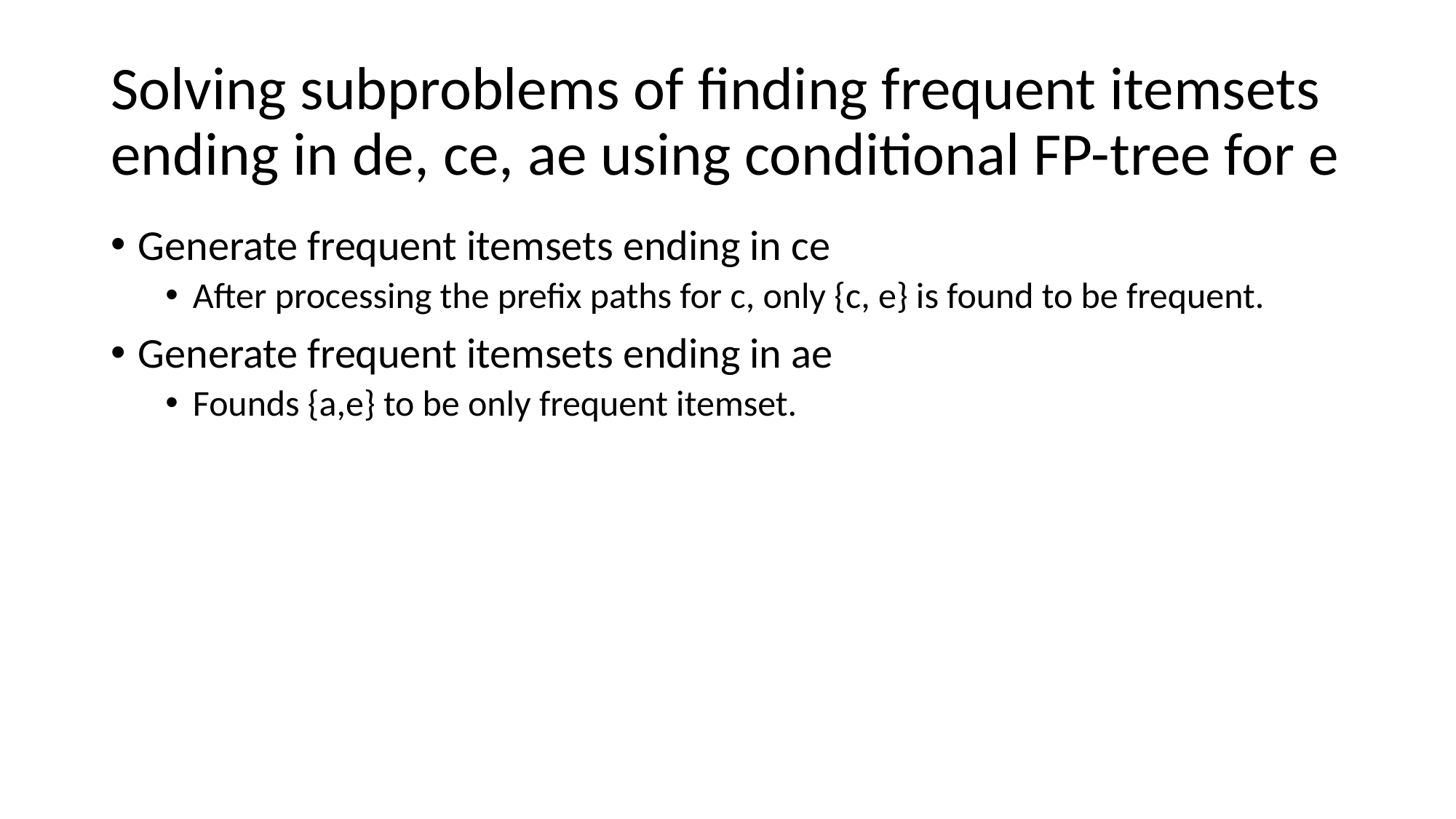

# Solving subproblems of finding frequent itemsets ending in de, ce, ae using conditional FP-tree for e
Generate frequent itemsets ending in ce
After processing the prefix paths for c, only {c, e} is found to be frequent.
Generate frequent itemsets ending in ae
Founds {a,e} to be only frequent itemset.